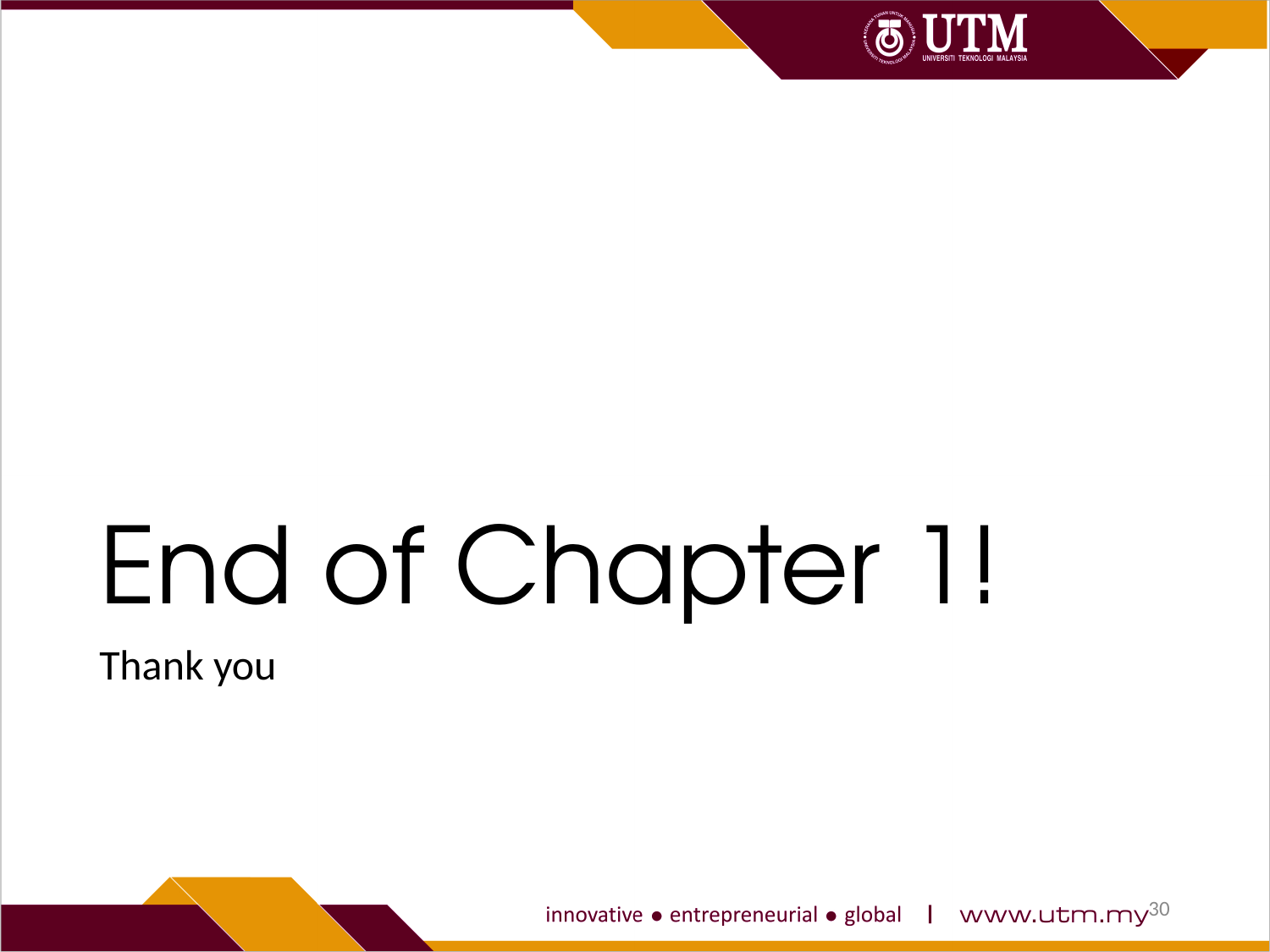

# End of Chapter 1!
Thank you
30